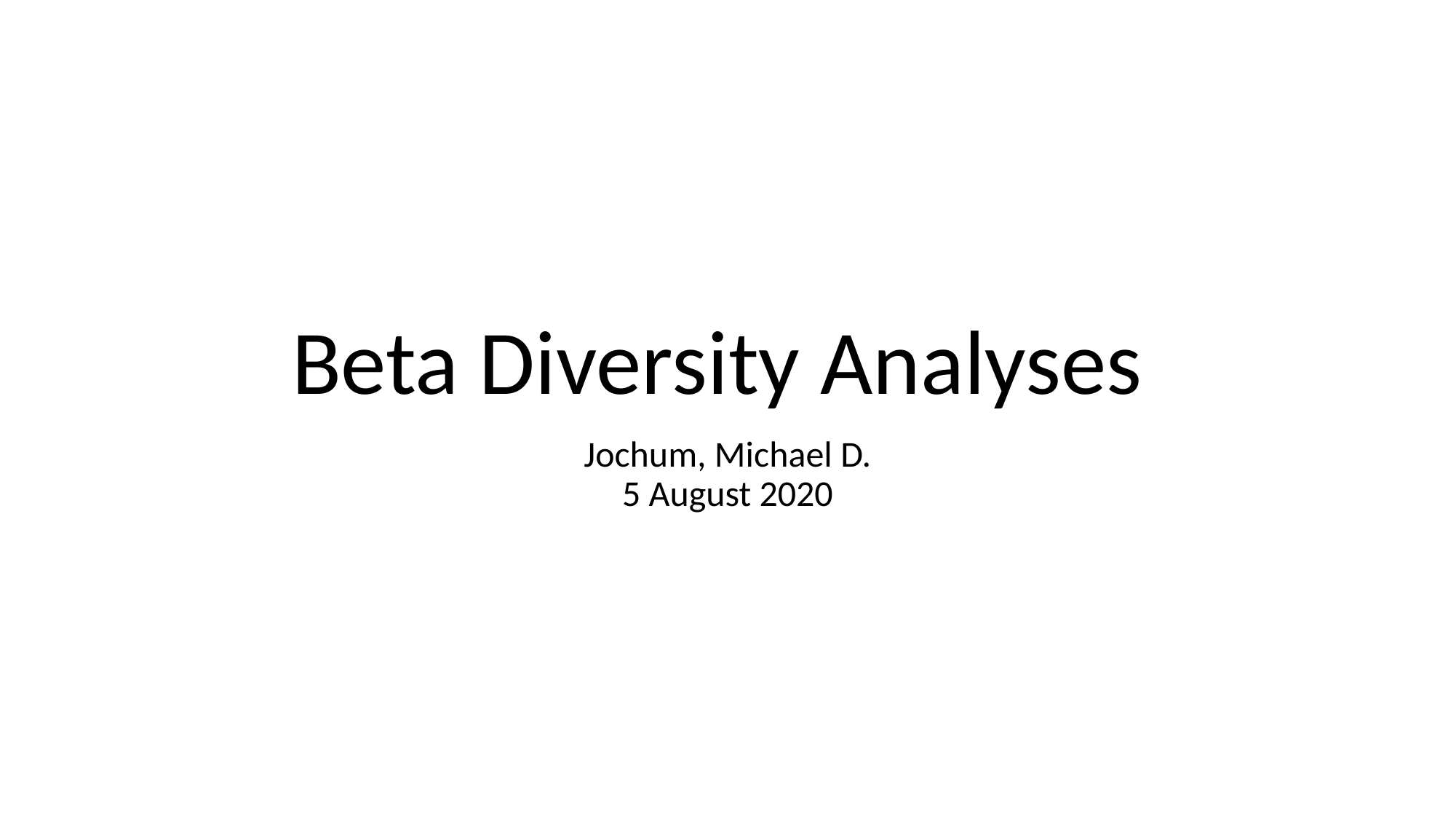

# Beta Diversity Analyses
Jochum, Michael D.
5 August 2020